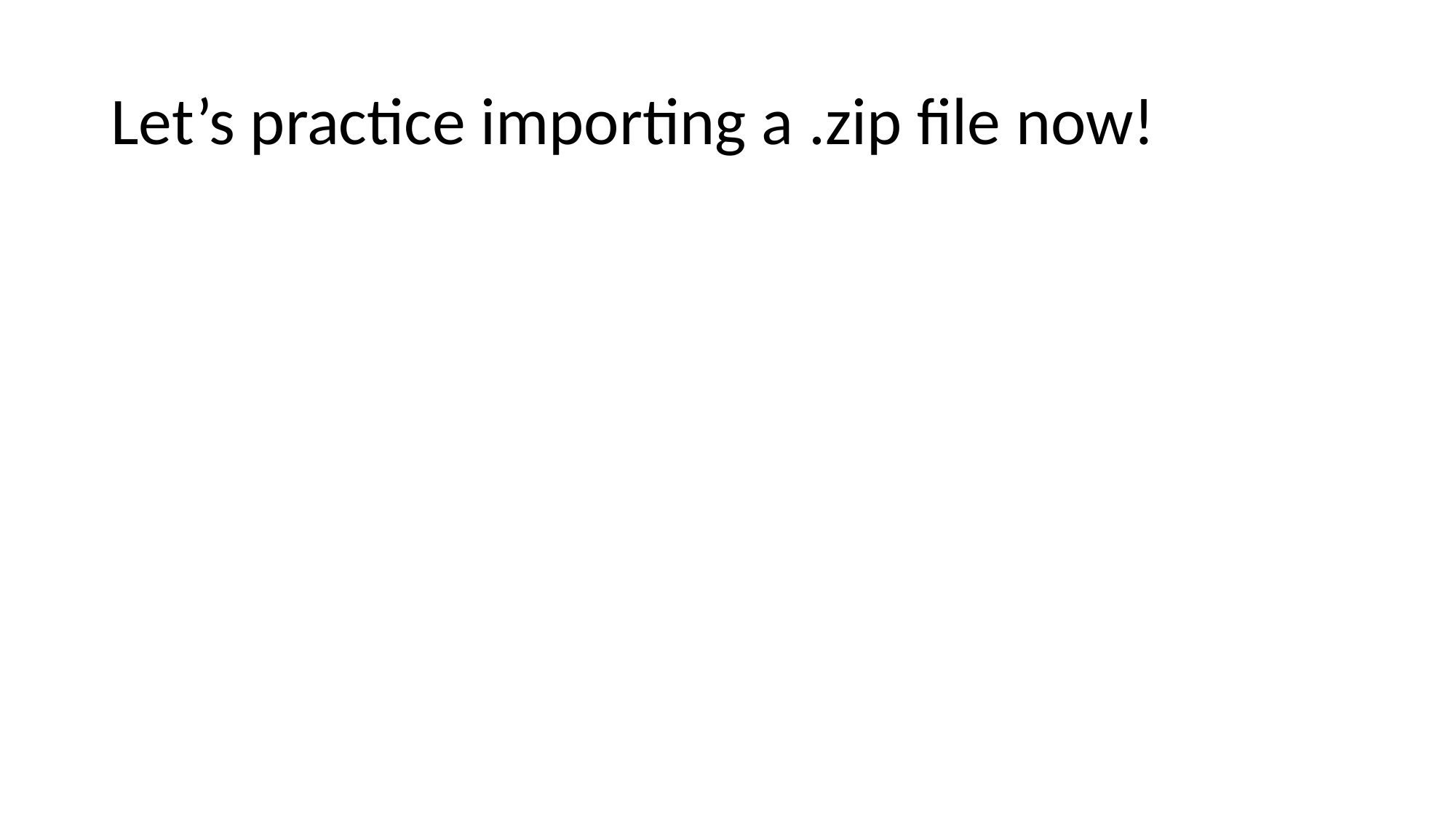

# Let’s practice importing a .zip file now!